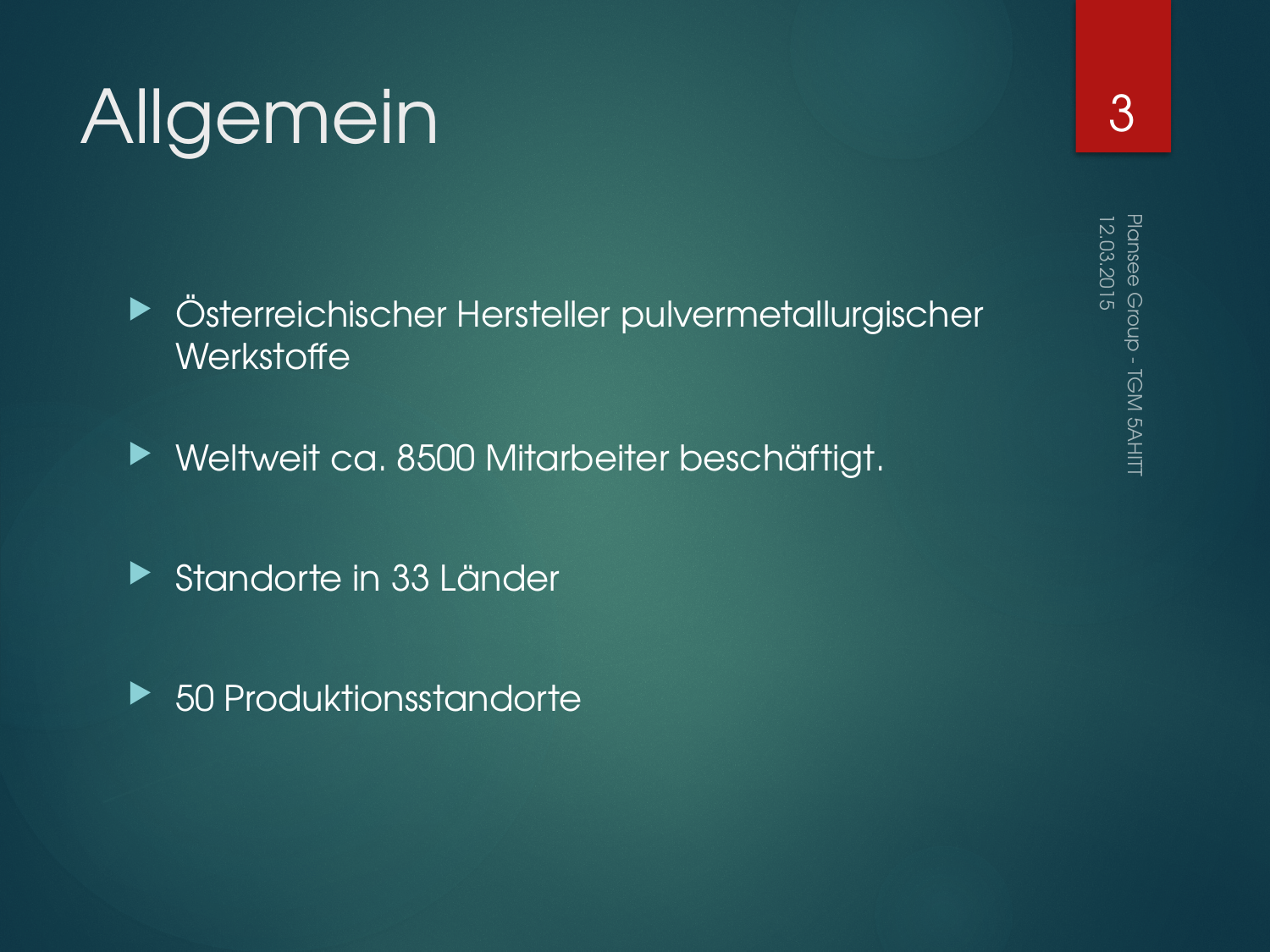

3
# Allgemein
12.03.2015
Österreichischer Hersteller pulvermetallurgischer Werkstoffe
Weltweit ca. 8500 Mitarbeiter beschäftigt.

Standorte in 33 Länder

50 Produktionsstandorte

Plansee Group - TGM 5AHITT